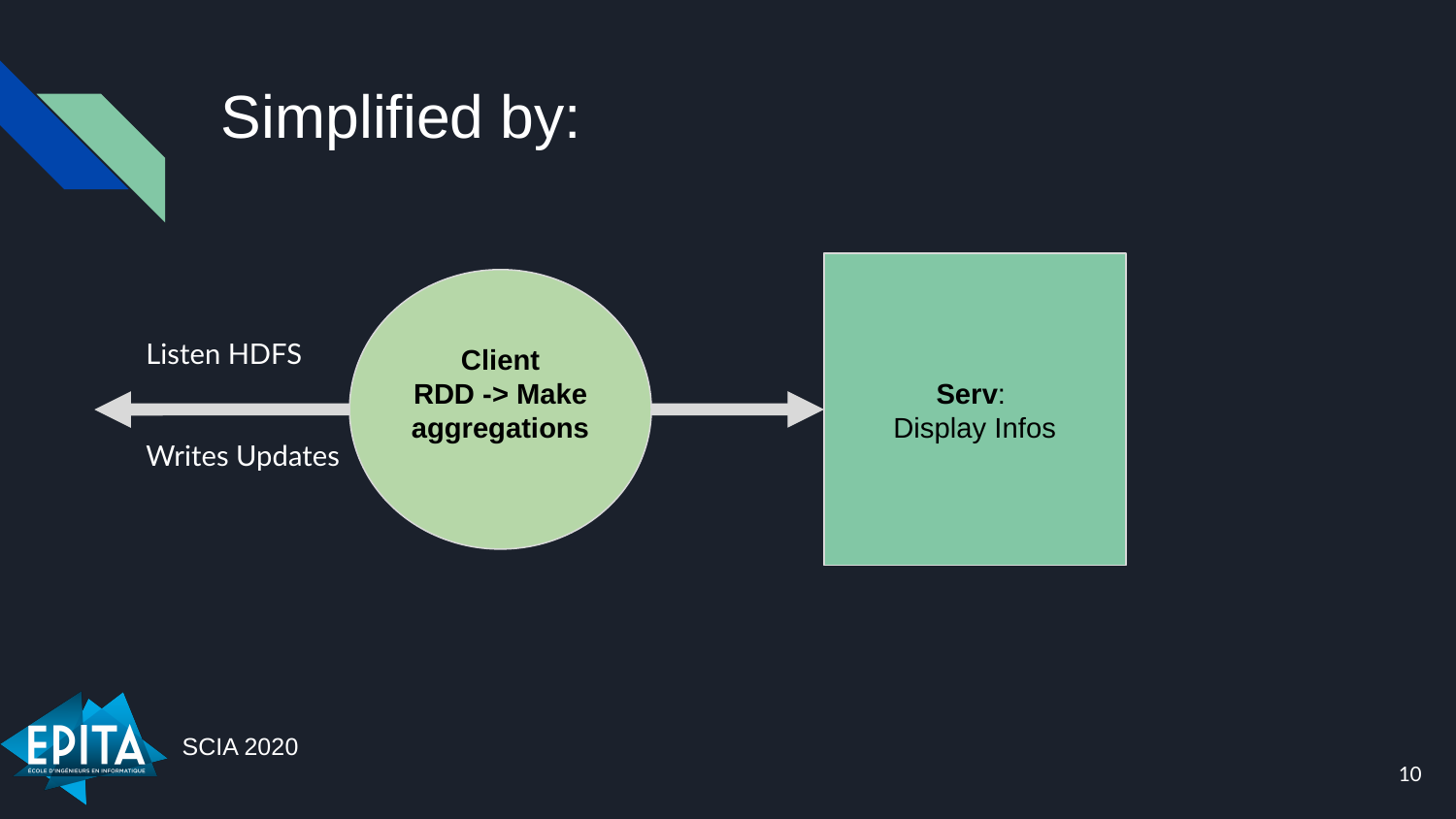

# Simplified by:
Serv:
Display Infos
Client
RDD -> Make aggregations

Listen HDFS
Writes Updates
10